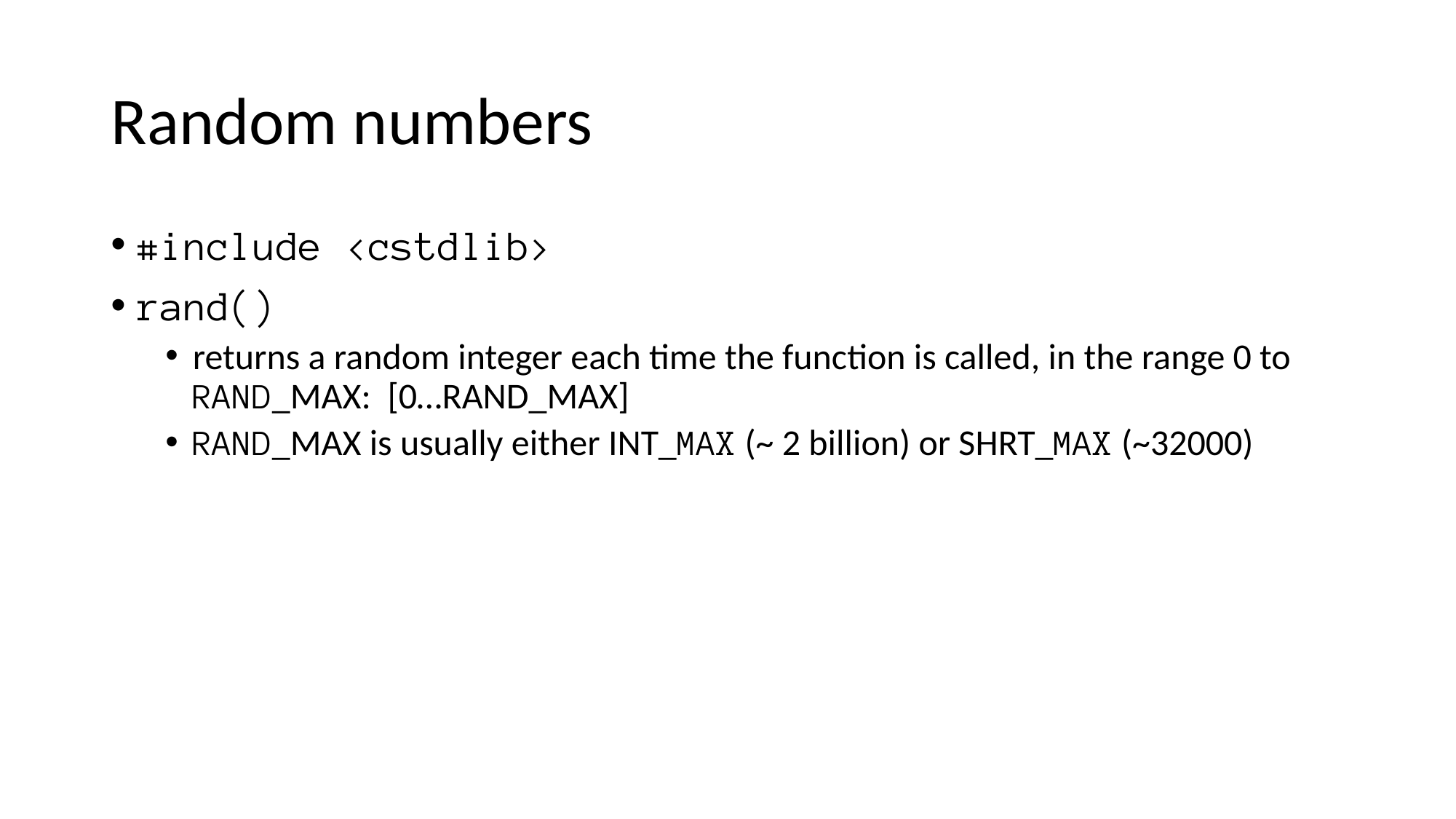

# Random numbers
#include <cstdlib>
rand()
returns a random integer each time the function is called, in the range 0 to RAND_MAX:  [0…RAND_MAX]
RAND_MAX is usually either INT_MAX (~ 2 billion) or SHRT_MAX (~32000)